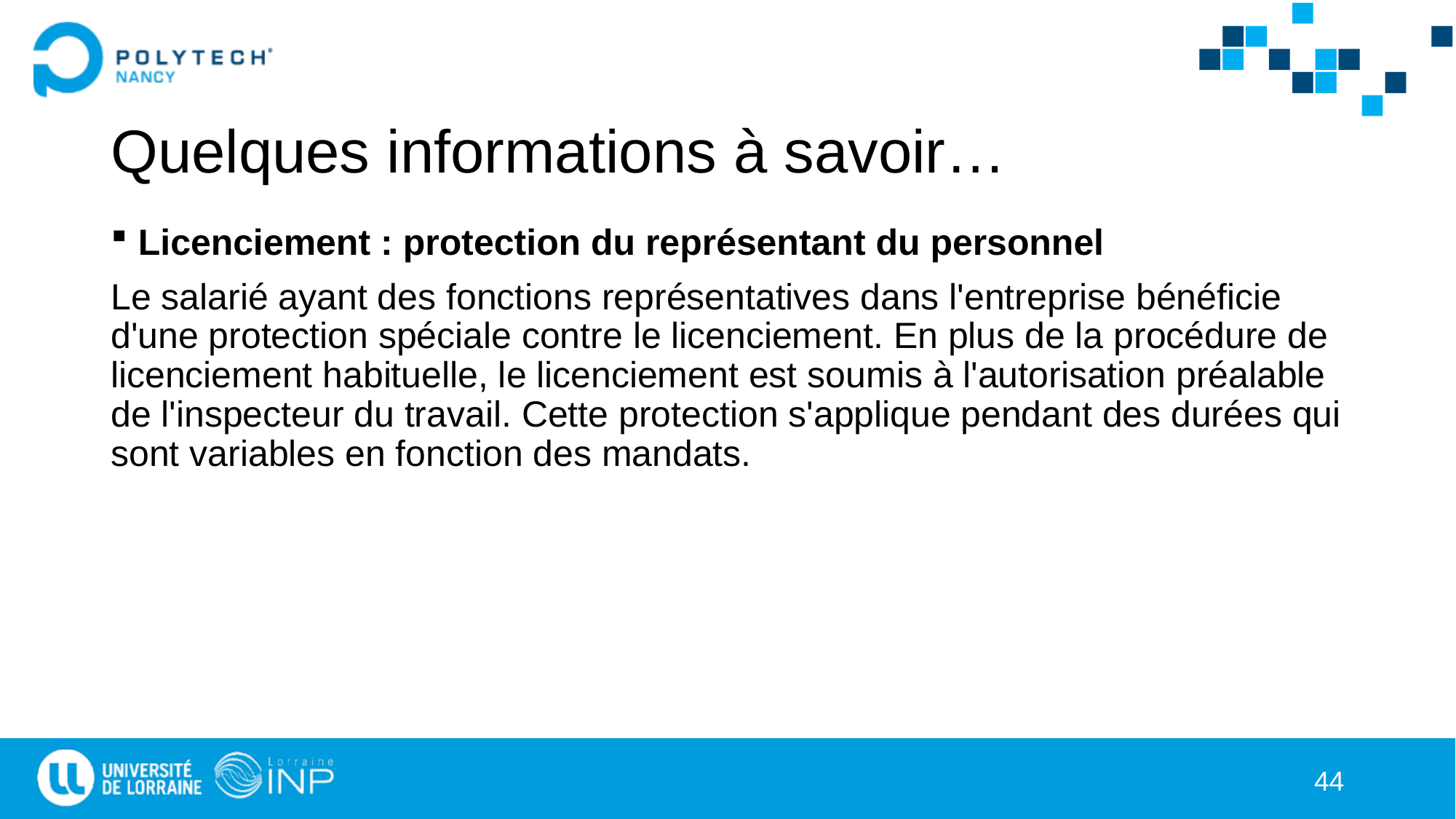

# Quelques informations à savoir…
Licenciement : protection du représentant du personnel
Le salarié ayant des fonctions représentatives dans l'entreprise bénéficie d'une protection spéciale contre le licenciement. En plus de la procédure de licenciement habituelle, le licenciement est soumis à l'autorisation préalable de l'inspecteur du travail. Cette protection s'applique pendant des durées qui sont variables en fonction des mandats.